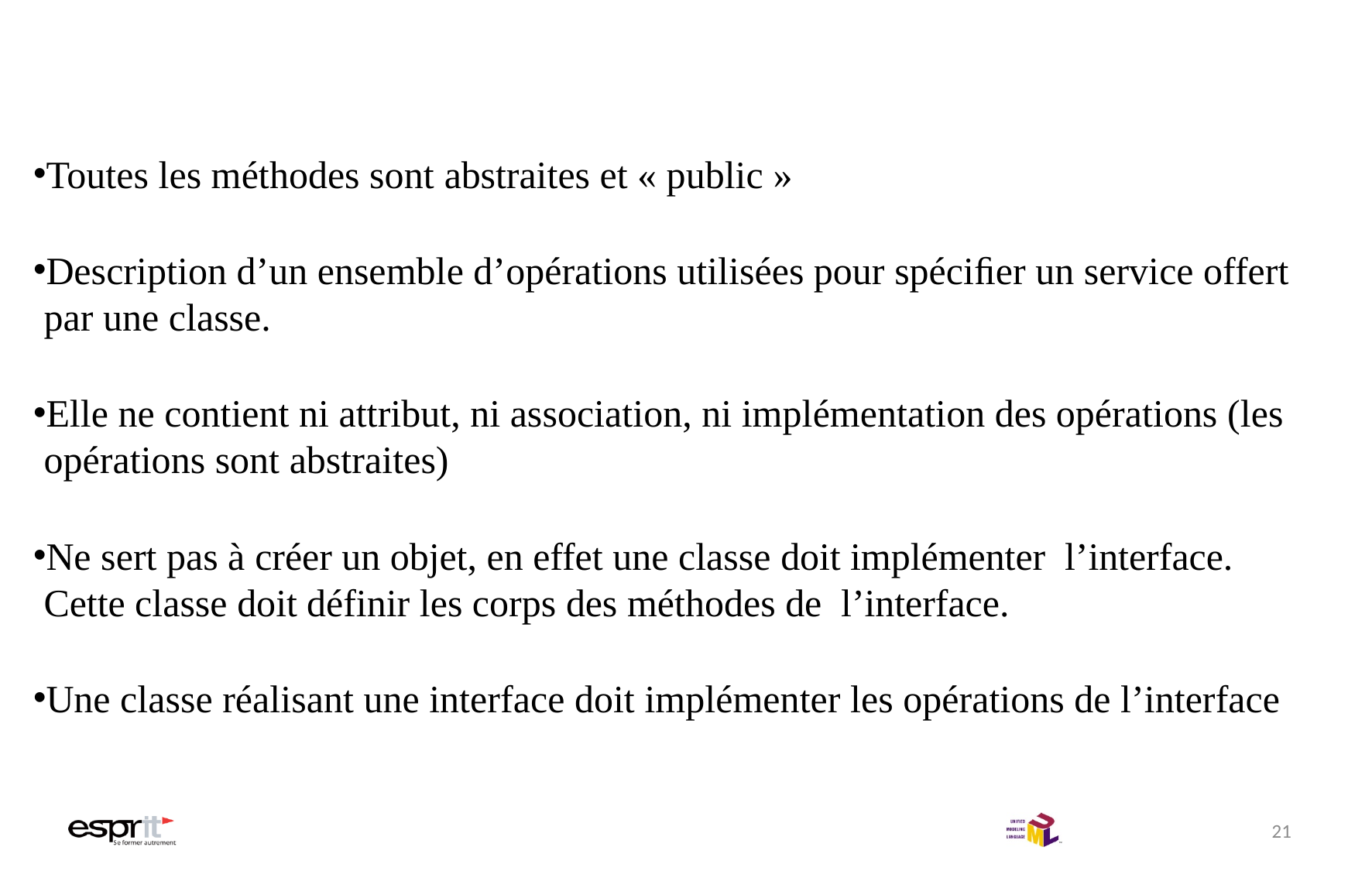

# 10- Classe interface
Toutes les méthodes sont abstraites et « public »

Description d’un ensemble d’opérations utilisées pour spéciﬁer un service offert par une classe.

Elle ne contient ni attribut, ni association, ni implémentation des opérations (les opérations sont abstraites)

Ne sert pas à créer un objet, en effet une classe doit implémenter  l’interface. Cette classe doit définir les corps des méthodes de  l’interface.

Une classe réalisant une interface doit implémenter les opérations de l’interface
21